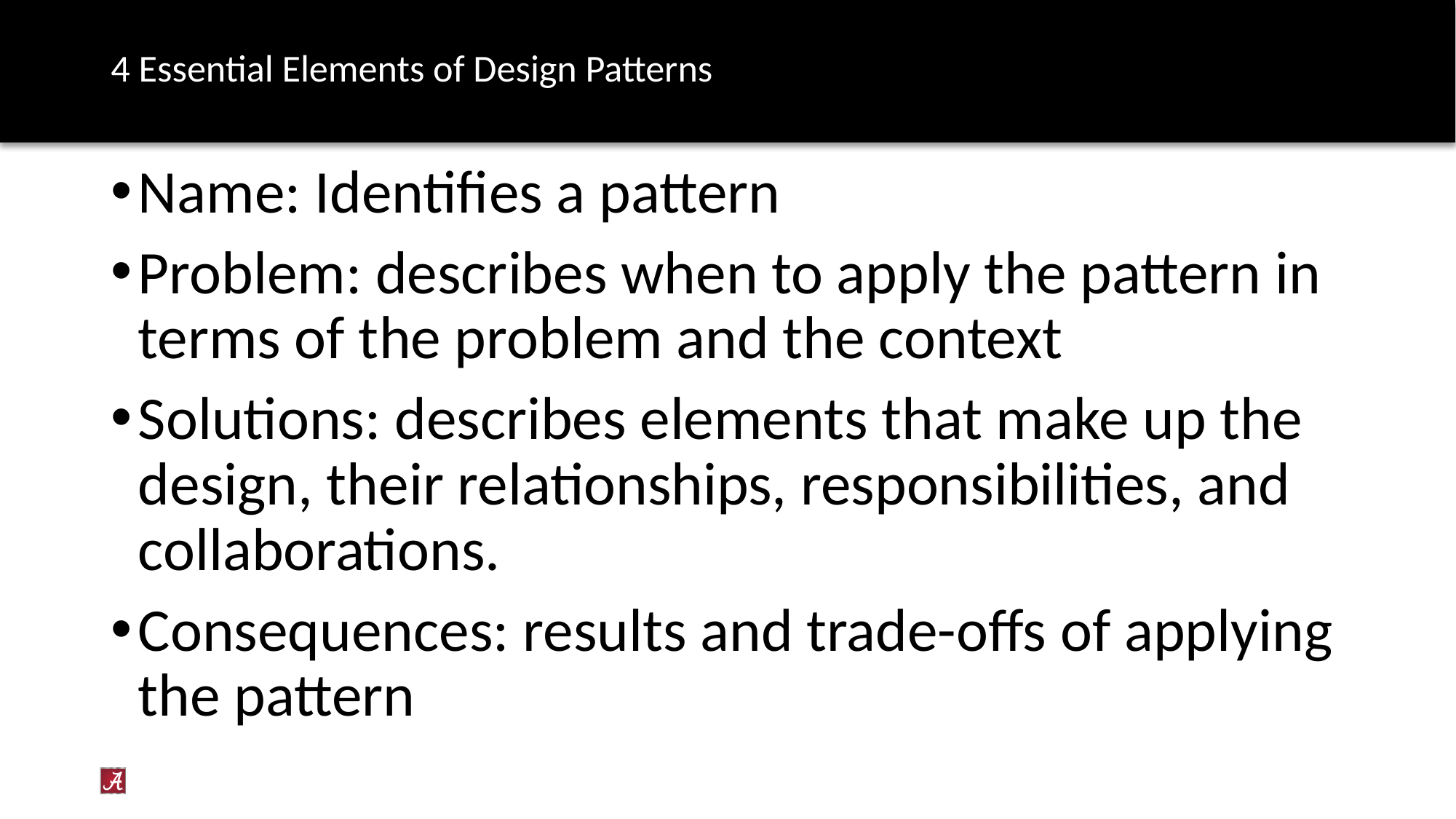

# 4 Essential Elements of Design Patterns
Name: Identifies a pattern
Problem: describes when to apply the pattern in terms of the problem and the context
Solutions: describes elements that make up the design, their relationships, responsibilities, and collaborations.
Consequences: results and trade-offs of applying the pattern